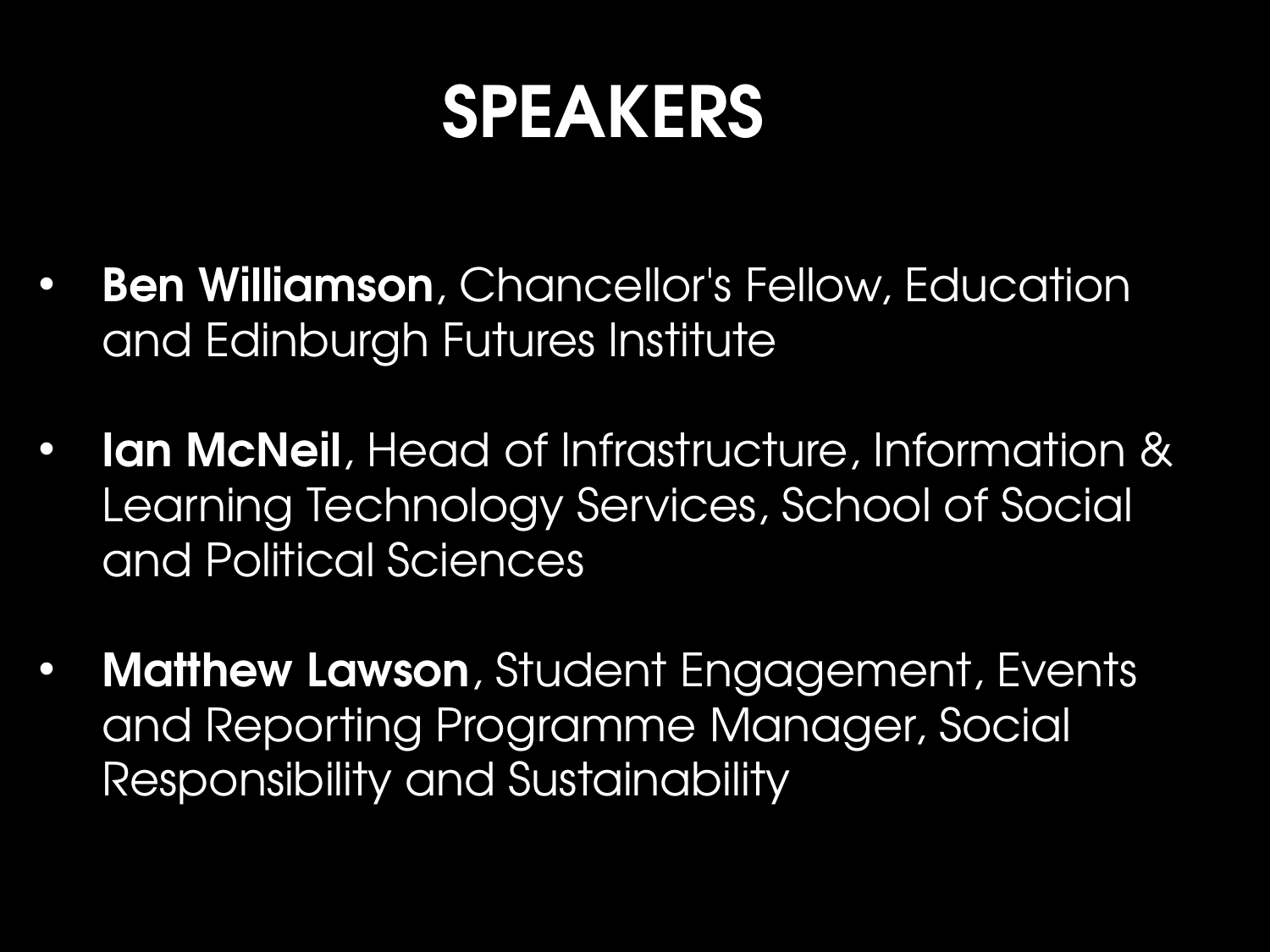

# Speakers
Ben Williamson, Chancellor's Fellow, Education and Edinburgh Futures Institute

Ian McNeil, Head of Infrastructure, Information & Learning Technology Services, School of Social and Political Sciences

Matthew Lawson, Student Engagement, Events and Reporting Programme Manager, Social Responsibility and Sustainability